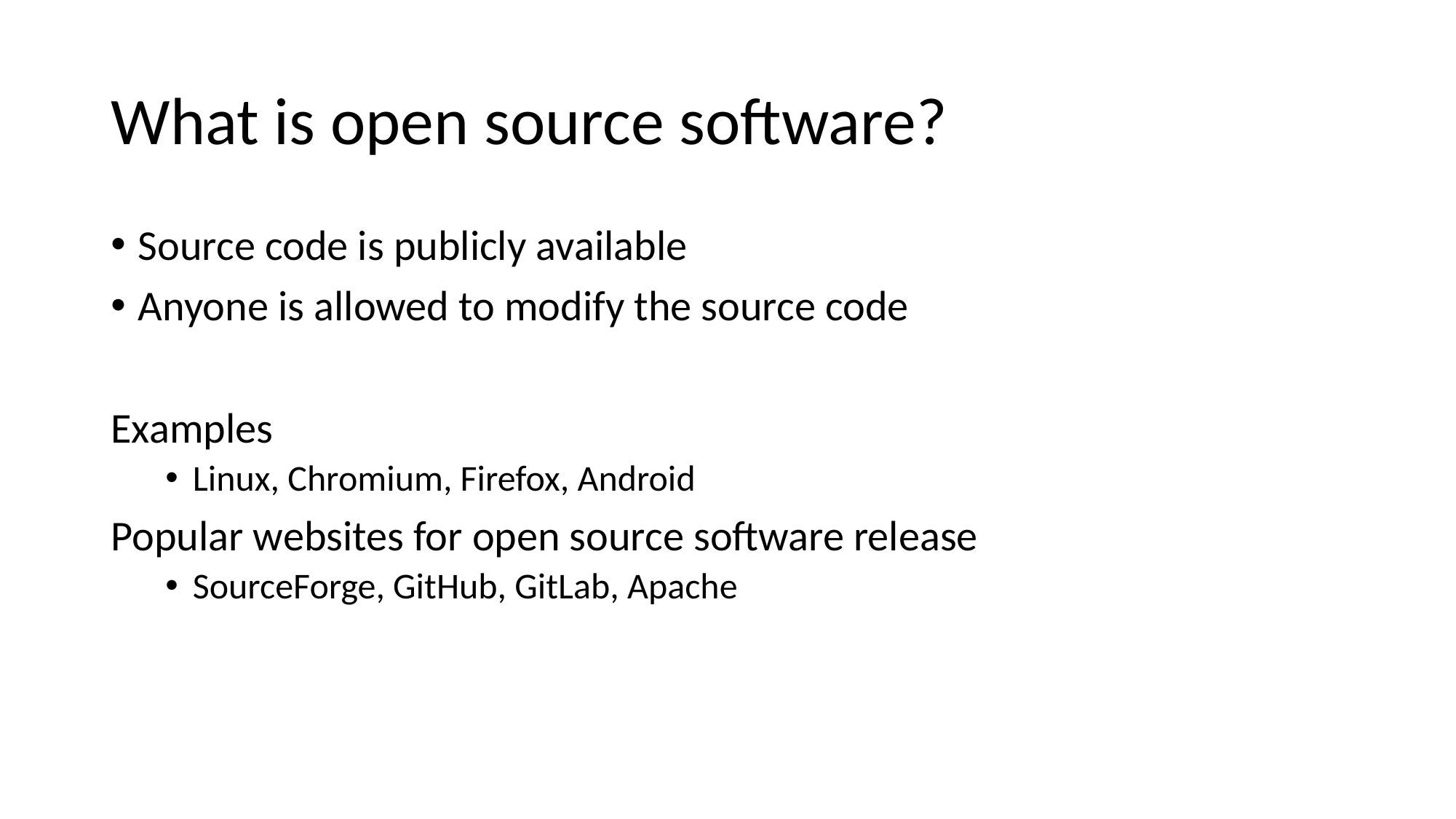

# What is open source software?
Source code is publicly available
Anyone is allowed to modify the source code

Examples
Linux, Chromium, Firefox, Android
Popular websites for open source software release
SourceForge, GitHub, GitLab, Apache